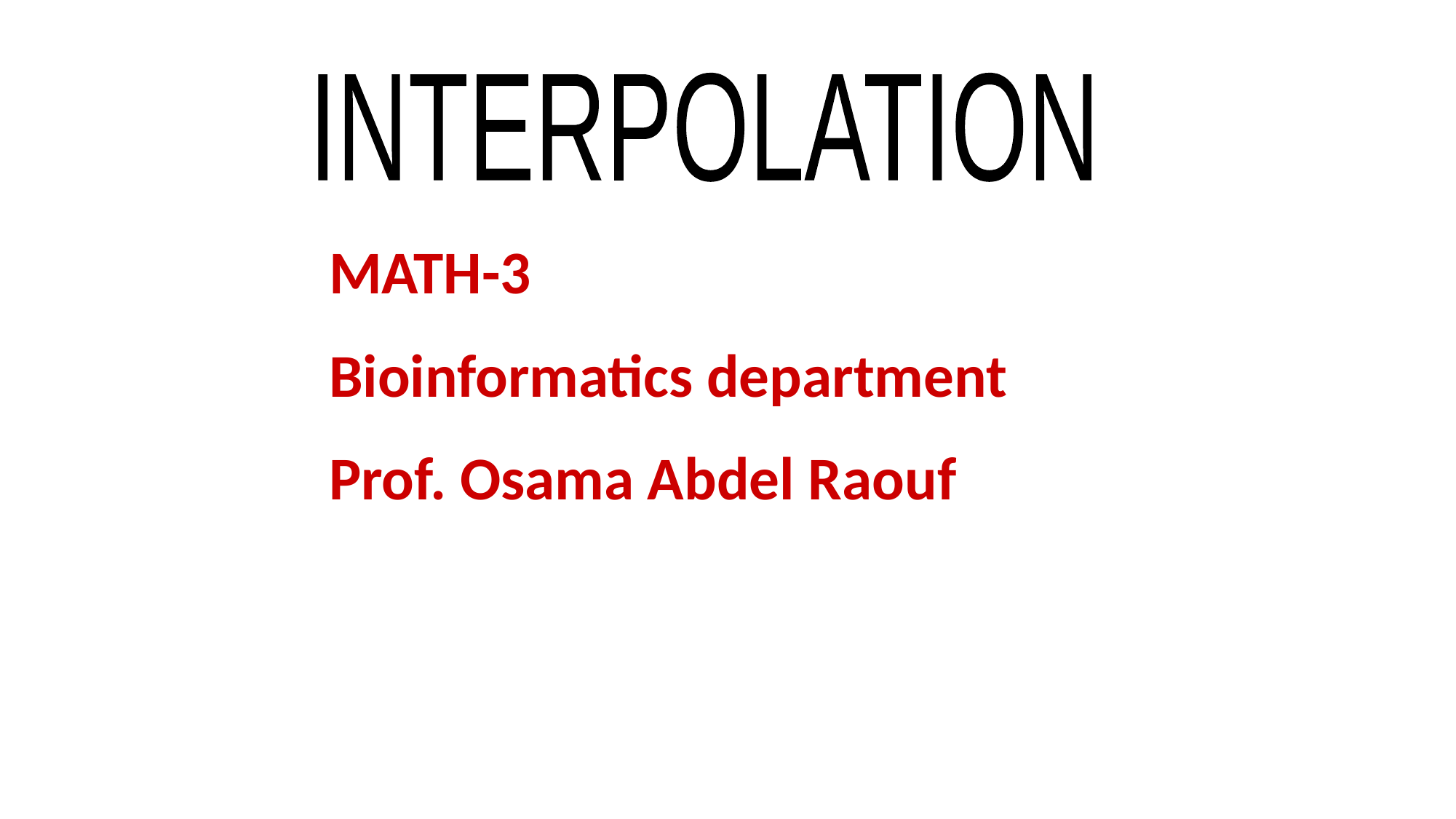

INTERPOLATION
MATH-3
Bioinformatics department
Prof. Osama Abdel Raouf